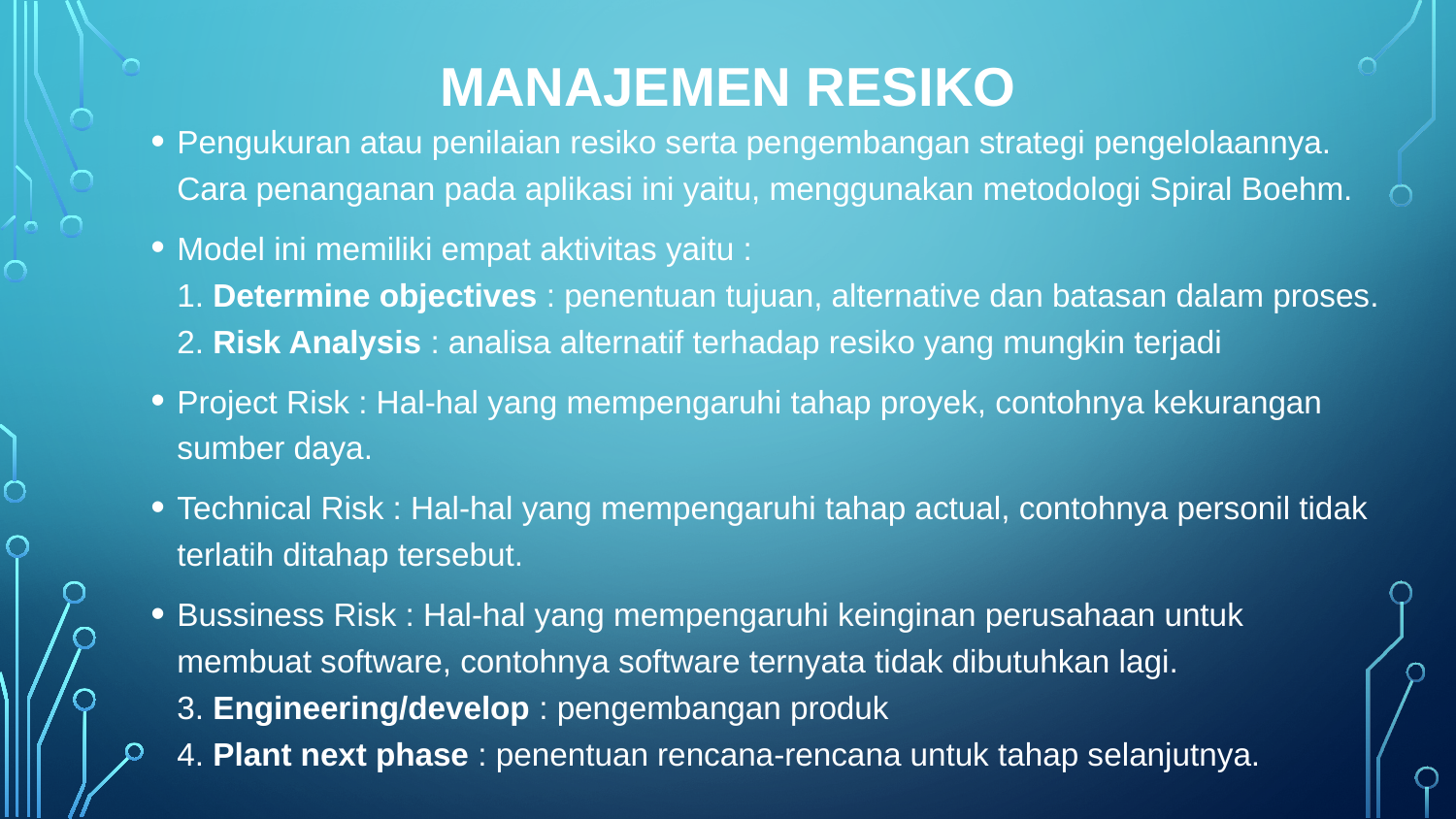

# Manajemen Resiko
Pengukuran atau penilaian resiko serta pengembangan strategi pengelolaannya. Cara penanganan pada aplikasi ini yaitu, menggunakan metodologi Spiral Boehm.
Model ini memiliki empat aktivitas yaitu :
1. Determine objectives : penentuan tujuan, alternative dan batasan dalam proses.
2. Risk Analysis : analisa alternatif terhadap resiko yang mungkin terjadi
Project Risk : Hal-hal yang mempengaruhi tahap proyek, contohnya kekurangan sumber daya.
Technical Risk : Hal-hal yang mempengaruhi tahap actual, contohnya personil tidak terlatih ditahap tersebut.
Bussiness Risk : Hal-hal yang mempengaruhi keinginan perusahaan untuk membuat software, contohnya software ternyata tidak dibutuhkan lagi.
3. Engineering/develop : pengembangan produk
4. Plant next phase : penentuan rencana-rencana untuk tahap selanjutnya.